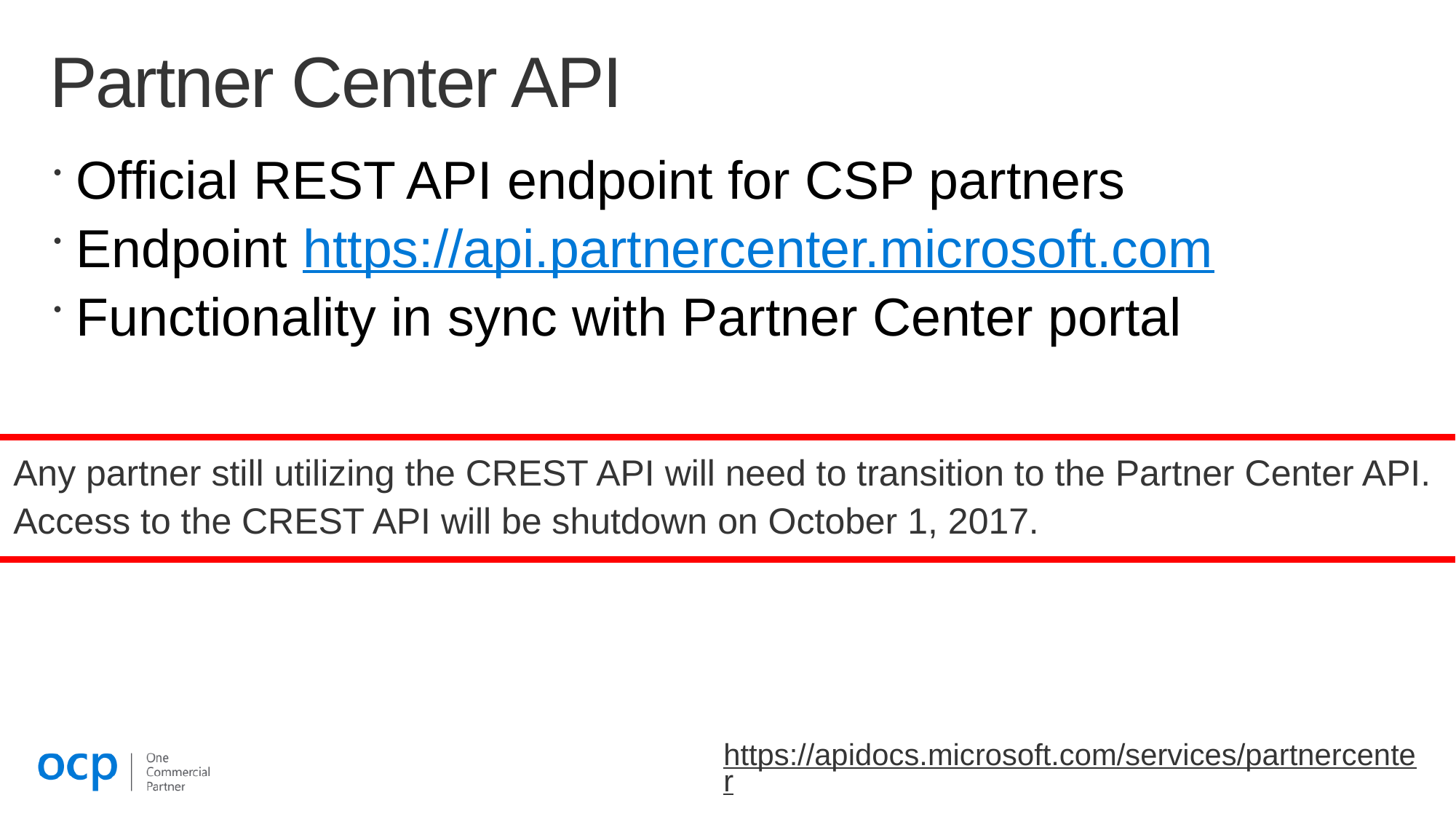

# Partner Center API
Official REST API endpoint for CSP partners
Endpoint https://api.partnercenter.microsoft.com
Functionality in sync with Partner Center portal
Any partner still utilizing the CREST API will need to transition to the Partner Center API.
Access to the CREST API will be shutdown on October 1, 2017.
https://apidocs.microsoft.com/services/partnercenter